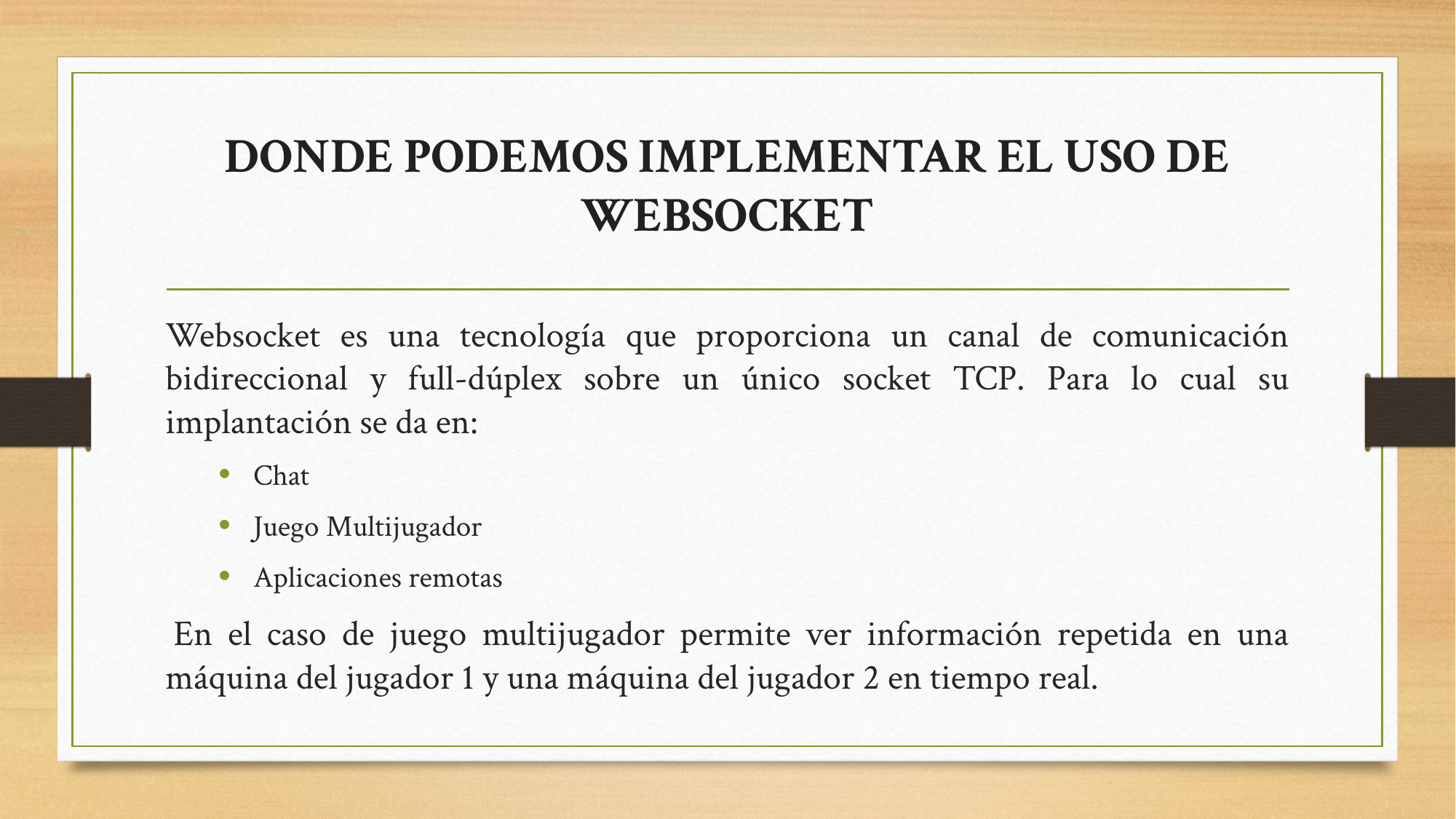

# DONDE PODEMOS IMPLEMENTAR EL USO DE WEBSOCKET
Websocket es una tecnología que proporciona un canal de comunicación bidireccional y full-dúplex sobre un único socket TCP. Para lo cual su implantación se da en:
Chat
Juego Multijugador
Aplicaciones remotas
 En el caso de juego multijugador permite ver información repetida en una máquina del jugador 1 y una máquina del jugador 2 en tiempo real.